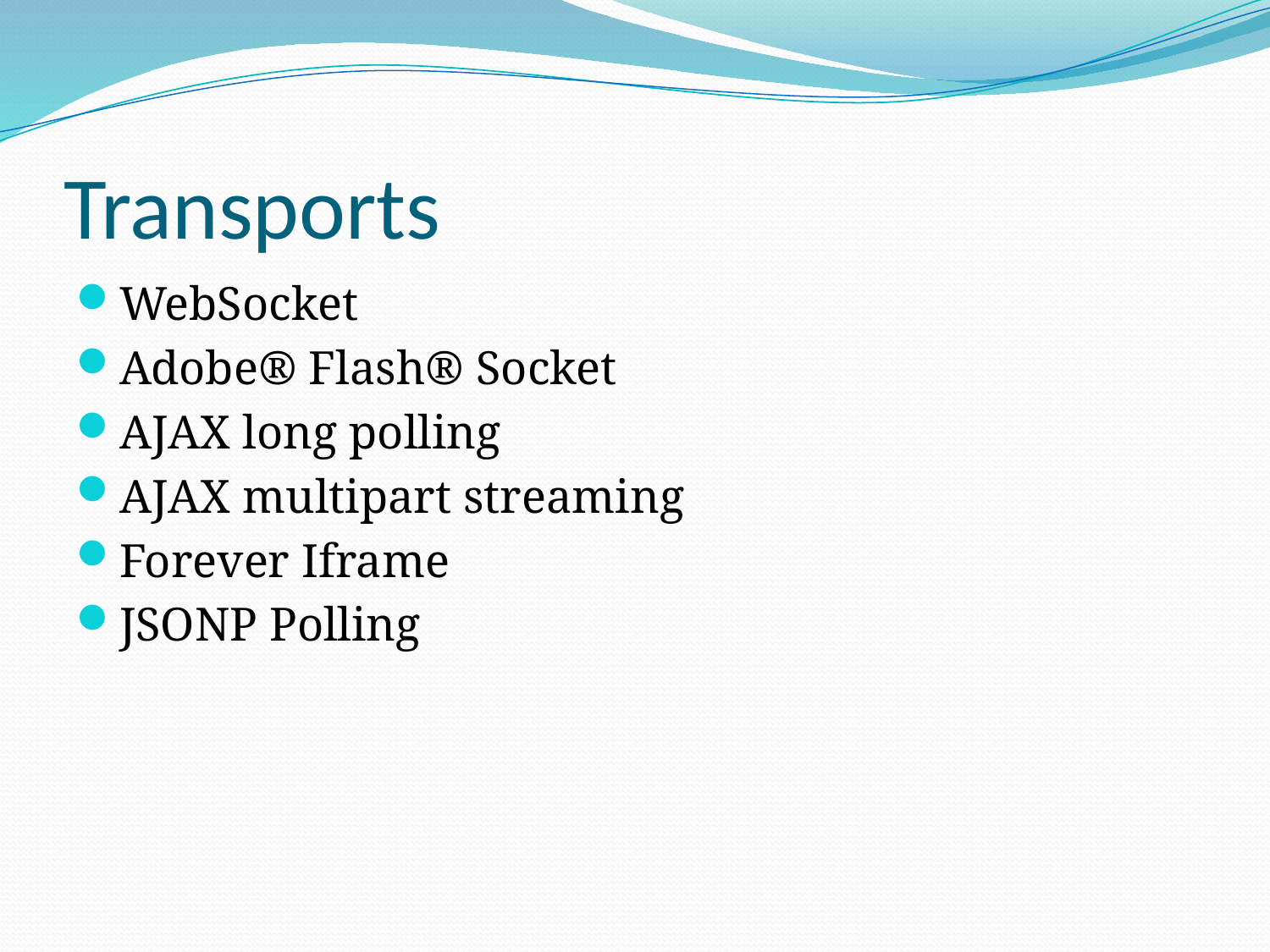

# Transports
WebSocket
Adobe® Flash® Socket
AJAX long polling
AJAX multipart streaming
Forever Iframe
JSONP Polling